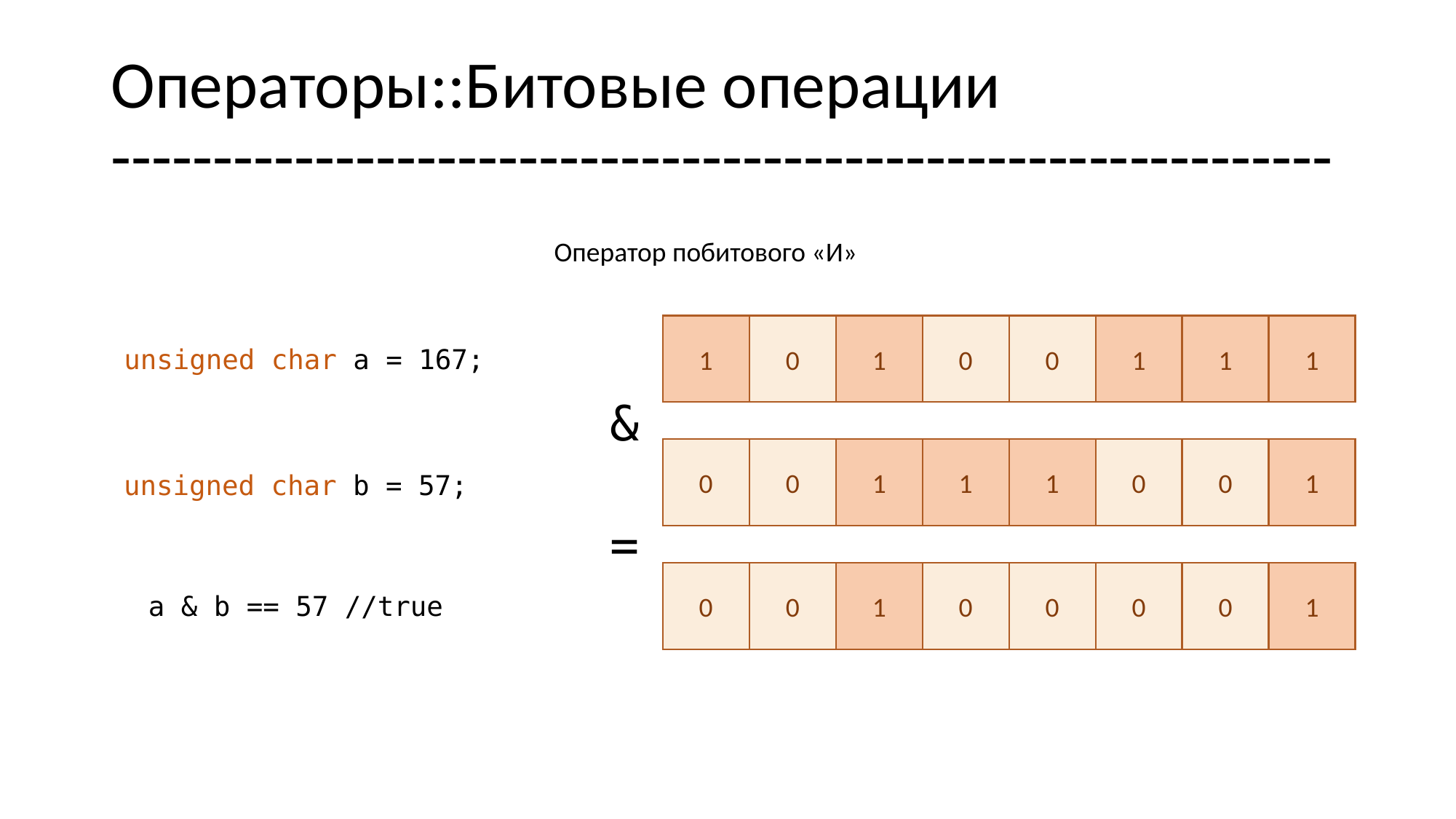

# Операторы::Битовые операции ------------------------------------------------------------
Оператор побитового «И»
1
1
1
0
0
1
0
1
unsigned char a = 167;
&
1
0
0
1
0
1
1
0
unsigned char b = 57;
=
1
0
0
0
0
1
0
0
a & b == 57 //true